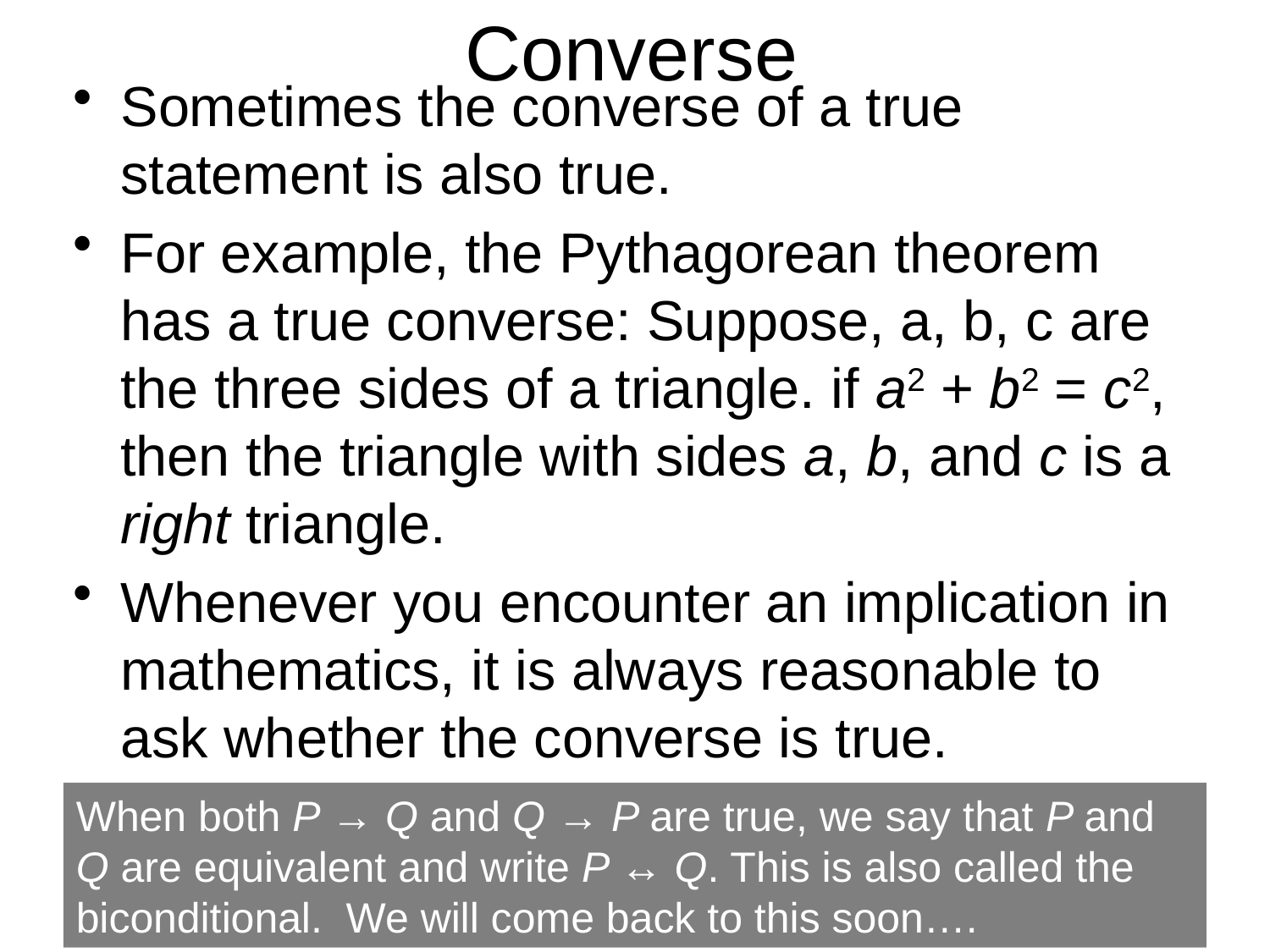

# Converse
Sometimes the converse of a true statement is also true.
For example, the Pythagorean theorem has a true converse: Suppose, a, b, c are the three sides of a triangle. if a2 + b2 = c2, then the triangle with sides a, b, and c is a right triangle.
Whenever you encounter an implication in mathematics, it is always reasonable to ask whether the converse is true.
When both P → Q and Q → P are true, we say that P and Q are equivalent and write P ↔ Q. This is also called the biconditional.  We will come back to this soon….